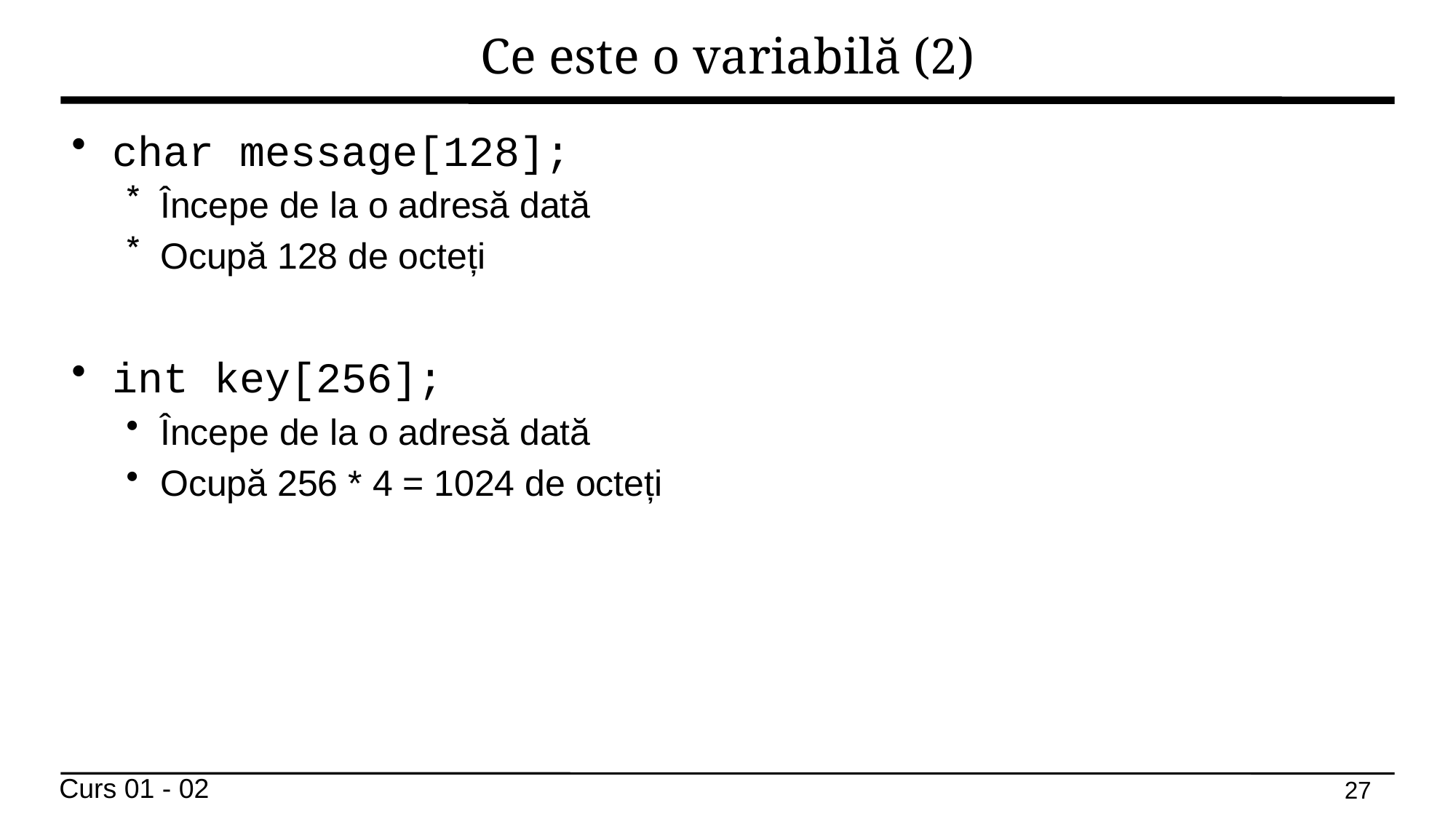

# Ce este o variabilă (2)
char message[128];
Începe de la o adresă dată
Ocupă 128 de octeți

int key[256];
Începe de la o adresă dată
Ocupă 256 * 4 = 1024 de octeți